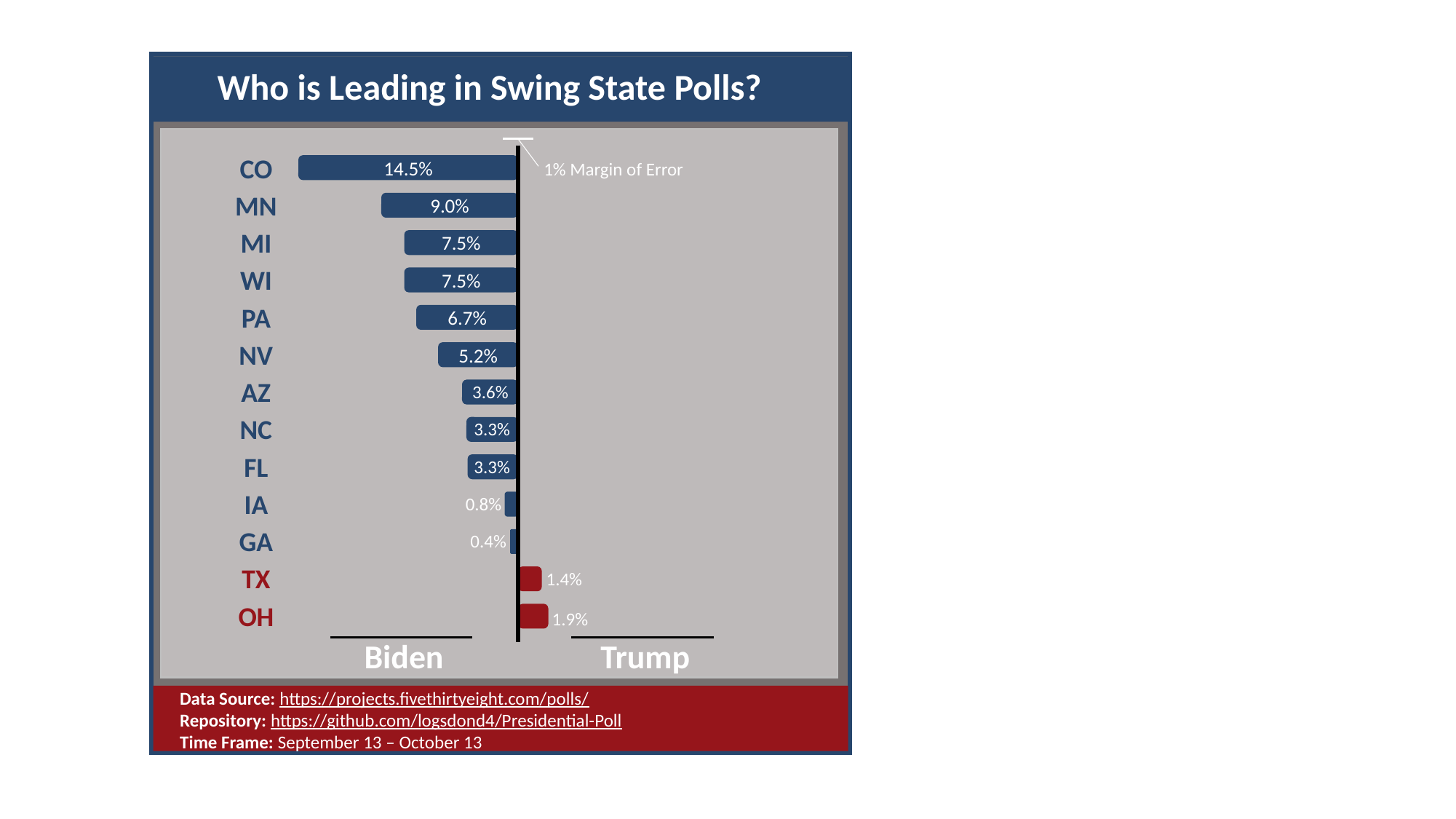

Who is Leading in Swing State Polls?

CO
MN
MI
WI
PA
NV
AZ
NC
FL
IA
GA
TX
OH
1% Margin of Error
14.5%
9.0%
7.5%
7.5%
6.7%
5.2%
3.6%

3.3%

3.3%

0.8%

0.4%

1.4%

1.9%

Biden
Trump
Data Source: https://projects.fivethirtyeight.com/polls/
Repository: https://github.com/logsdond4/Presidential-Poll
Time Frame: September 13 – October 13